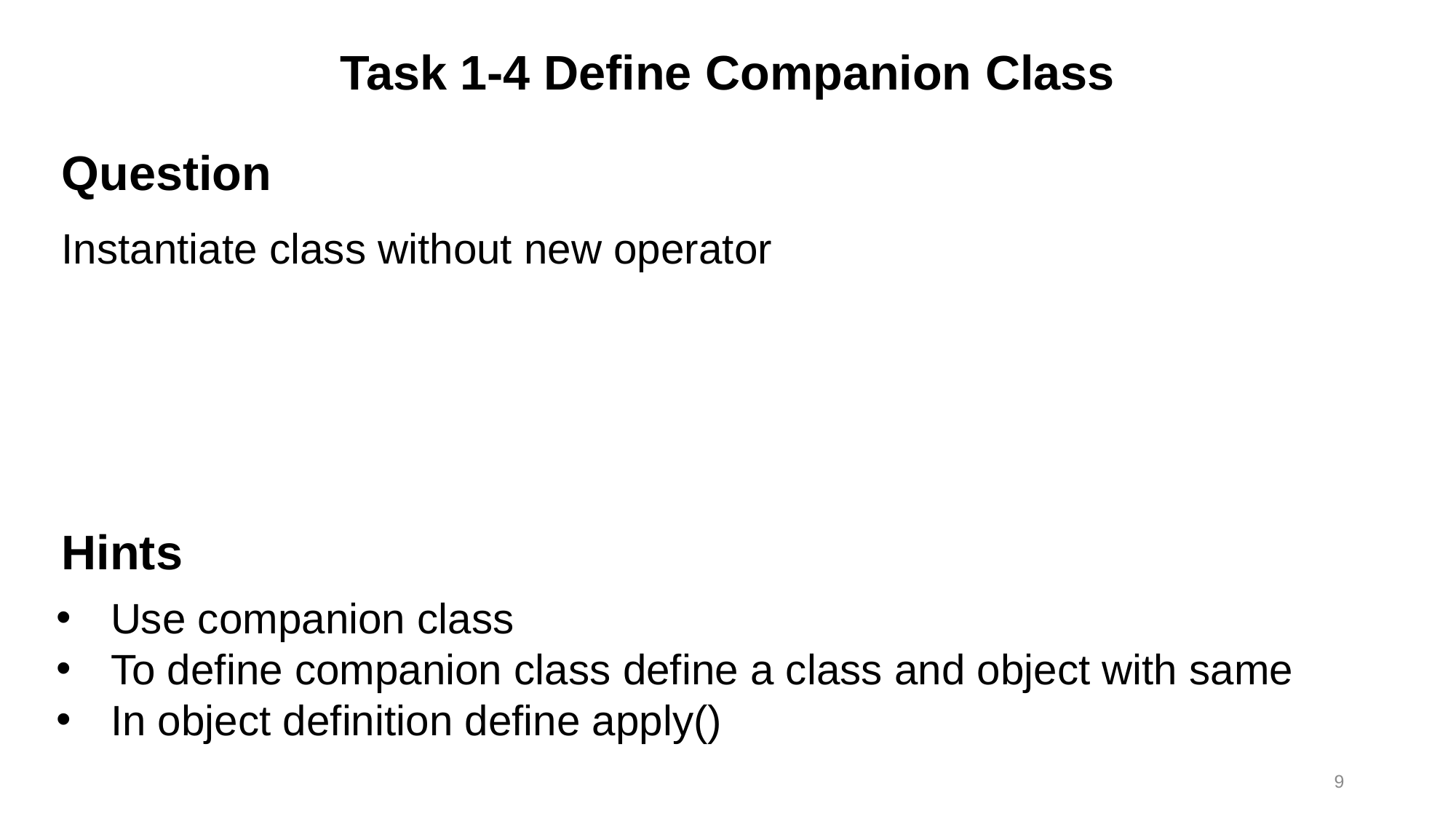

Task 1-4 Define Companion Class
Question
Instantiate class without new operator
Hints
Use companion class
To define companion class define a class and object with same
In object definition define apply()
9